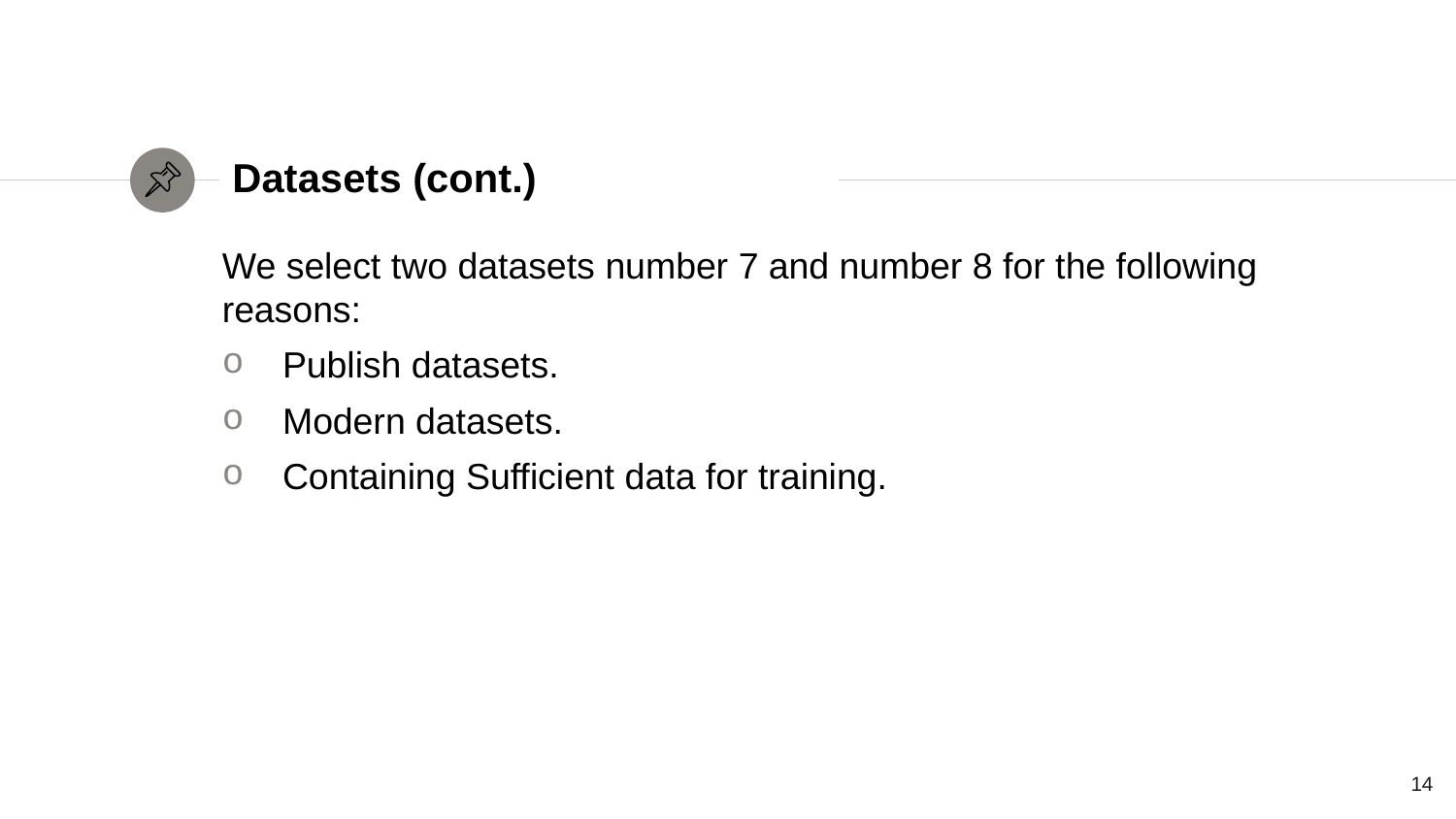

# Datasets (cont.)

We select two datasets number 7 and number 8 for the following reasons:
Publish datasets.
Modern datasets.
Containing Sufficient data for training.

14